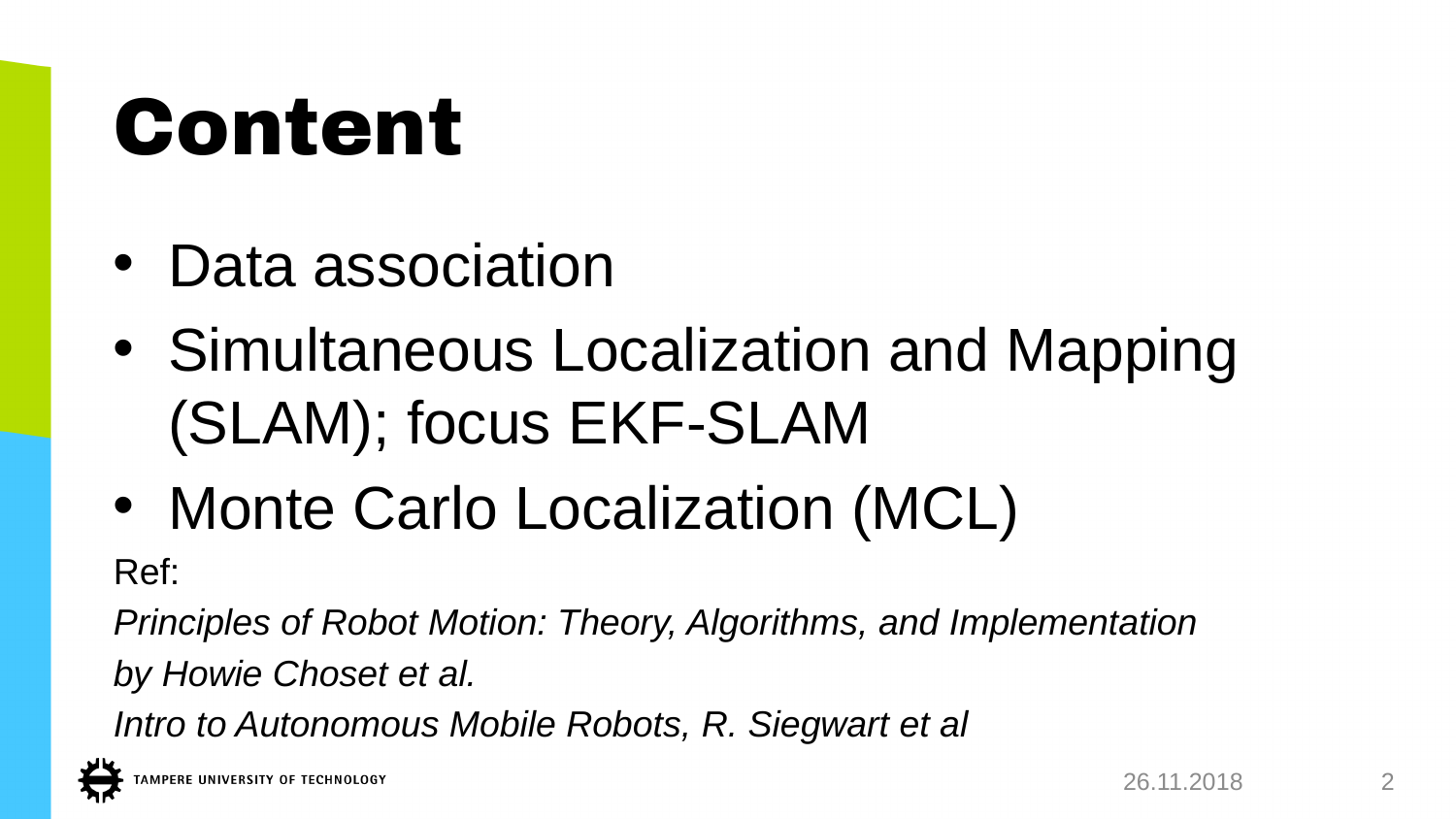

# Content
Data association
Simultaneous Localization and Mapping (SLAM); focus EKF-SLAM
Monte Carlo Localization (MCL)
Ref:
Principles of Robot Motion: Theory, Algorithms, and Implementation
by Howie Choset et al.
Intro to Autonomous Mobile Robots, R. Siegwart et al

26.11.2018
2